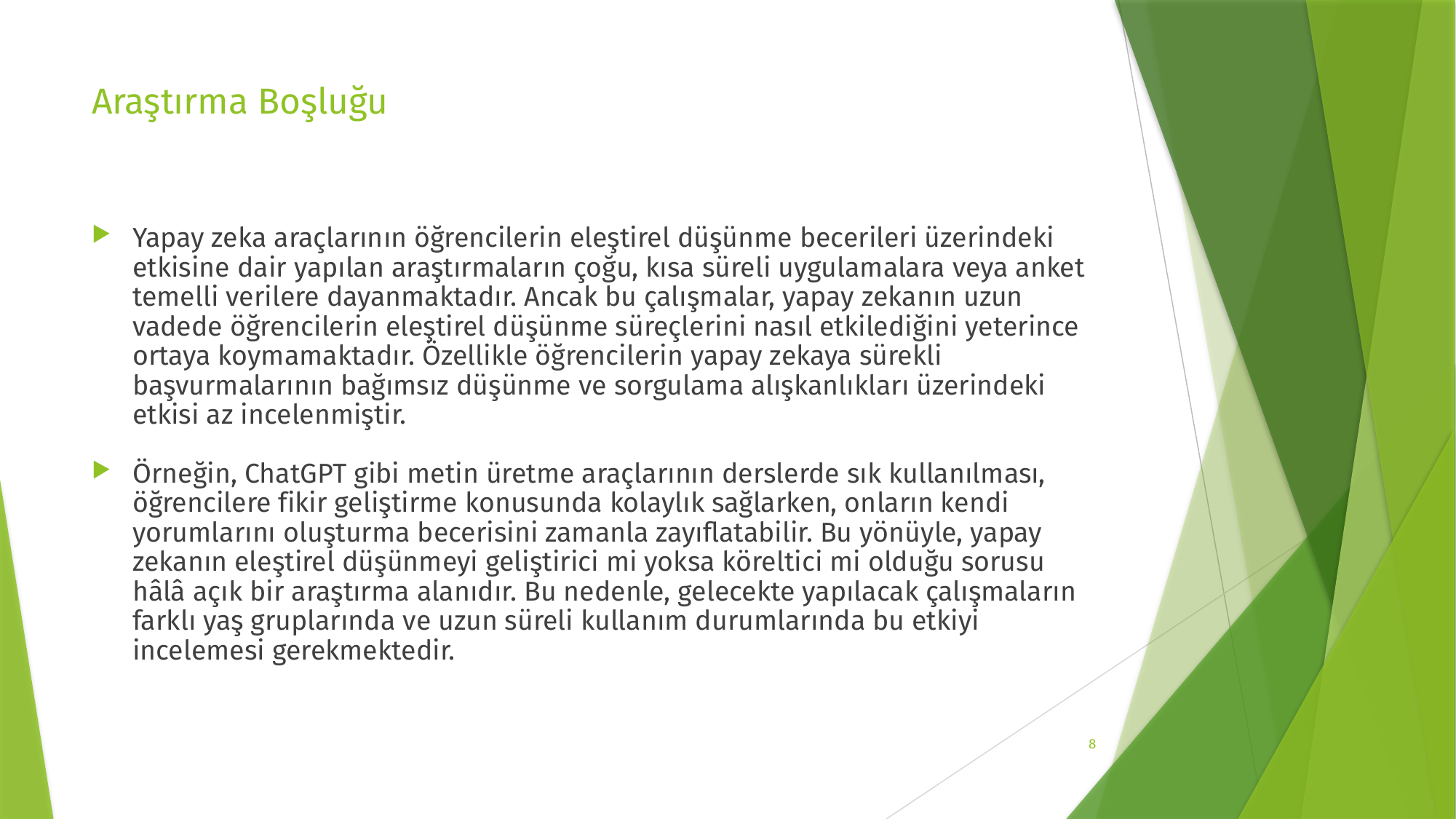

# Araştırma Boşluğu
Yapay zeka araçlarının öğrencilerin eleştirel düşünme becerileri üzerindeki etkisine dair yapılan araştırmaların çoğu, kısa süreli uygulamalara veya anket temelli verilere dayanmaktadır. Ancak bu çalışmalar, yapay zekanın uzun vadede öğrencilerin eleştirel düşünme süreçlerini nasıl etkilediğini yeterince ortaya koymamaktadır. Özellikle öğrencilerin yapay zekaya sürekli başvurmalarının bağımsız düşünme ve sorgulama alışkanlıkları üzerindeki etkisi az incelenmiştir.

Örneğin, ChatGPT gibi metin üretme araçlarının derslerde sık kullanılması, öğrencilere fikir geliştirme konusunda kolaylık sağlarken, onların kendi yorumlarını oluşturma becerisini zamanla zayıflatabilir. Bu yönüyle, yapay zekanın eleştirel düşünmeyi geliştirici mi yoksa köreltici mi olduğu sorusu hâlâ açık bir araştırma alanıdır. Bu nedenle, gelecekte yapılacak çalışmaların farklı yaş gruplarında ve uzun süreli kullanım durumlarında bu etkiyi incelemesi gerekmektedir.

8